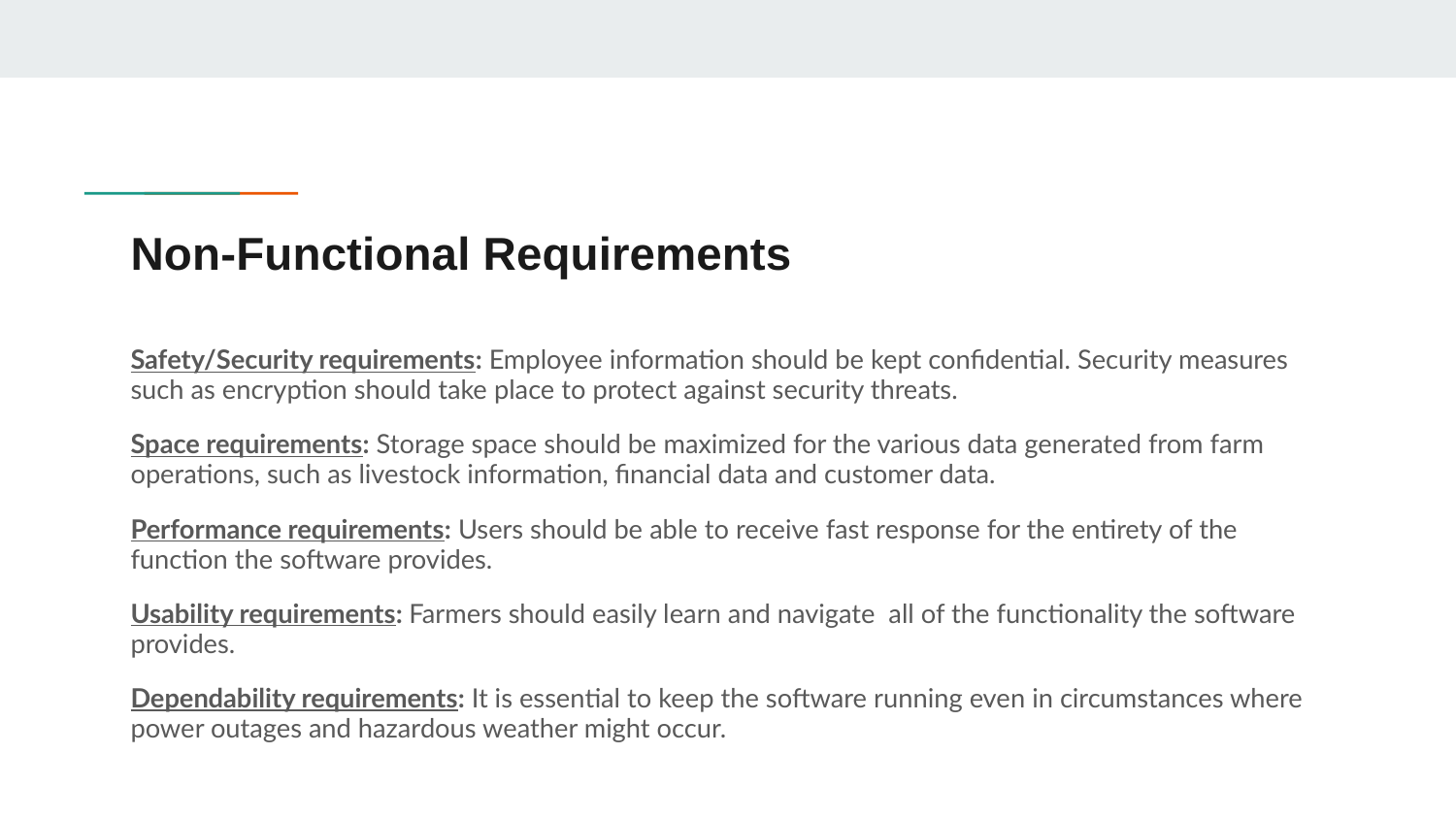

# Non-Functional Requirements
Safety/Security requirements: Employee information should be kept confidential. Security measures such as encryption should take place to protect against security threats.
Space requirements: Storage space should be maximized for the various data generated from farm operations, such as livestock information, financial data and customer data.
Performance requirements: Users should be able to receive fast response for the entirety of the function the software provides.
Usability requirements: Farmers should easily learn and navigate  all of the functionality the software provides.
Dependability requirements: It is essential to keep the software running even in circumstances where power outages and hazardous weather might occur.